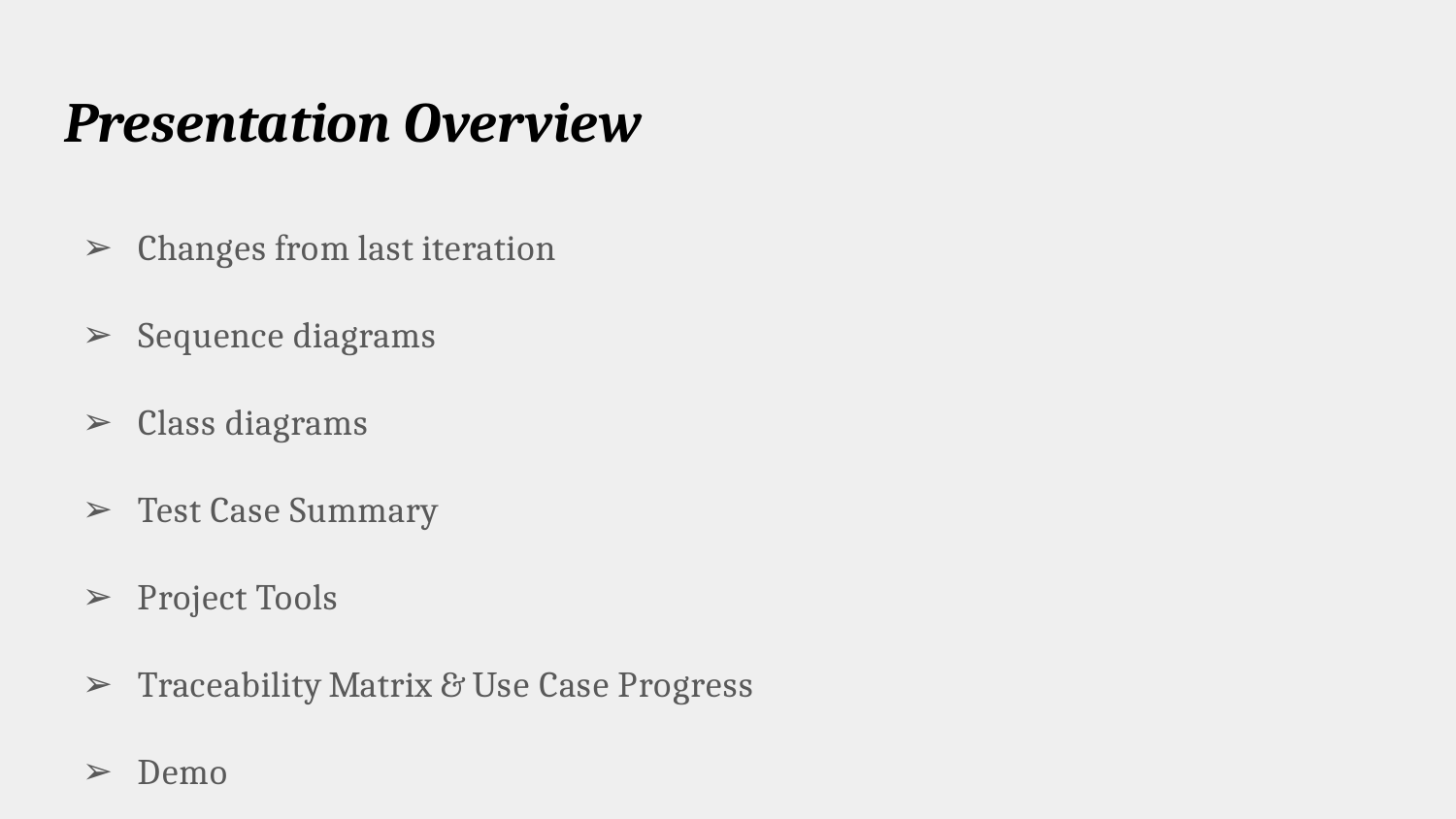

# Presentation Overview
Changes from last iteration
Sequence diagrams
Class diagrams
Test Case Summary
Project Tools
Traceability Matrix & Use Case Progress
Demo